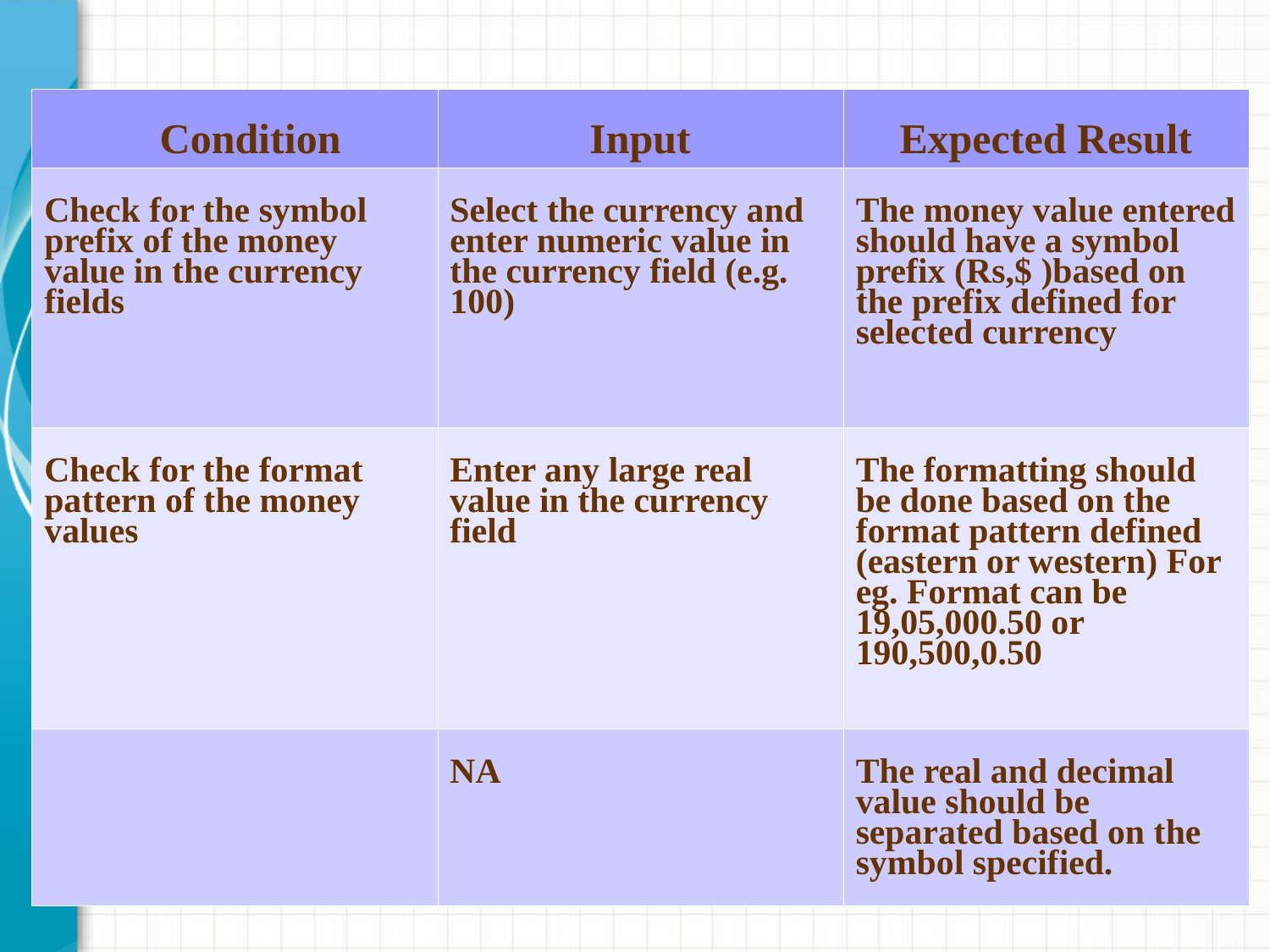

| Condition | Input | Expected Result |
| --- | --- | --- |
| Check for the symbol prefix of the money value in the currency fields | Select the currency and enter numeric value in the currency field (e.g. 100) | The money value entered should have a symbol prefix (Rs,$ )based on the prefix defined for selected currency |
| Check for the format pattern of the money values | Enter any large real value in the currency field | The formatting should be done based on the format pattern defined (eastern or western) For eg. Format can be 19,05,000.50 or 190,500,0.50 |
|  | NA | The real and decimal value should be separated based on the symbol specified. |